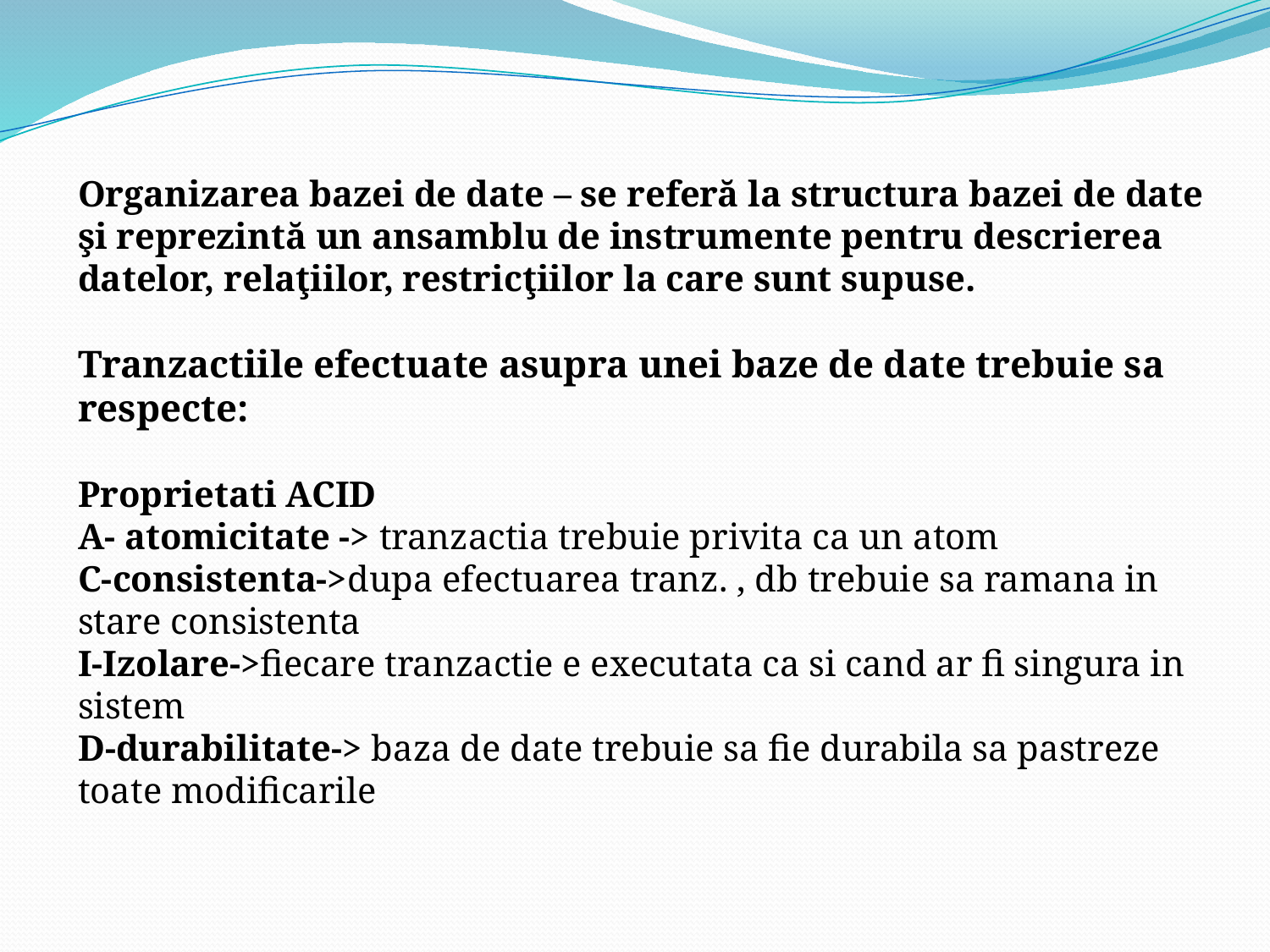

#

Organizarea bazei de date – se referă la structura bazei de date şi reprezintă un ansamblu de instrumente pentru descrierea datelor, relaţiilor, restricţiilor la care sunt supuse.

Tranzactiile efectuate asupra unei baze de date trebuie sa respecte:

Proprietati ACID
A- atomicitate -> tranzactia trebuie privita ca un atom
C-consistenta->dupa efectuarea tranz. , db trebuie sa ramana in stare consistenta
I-Izolare->fiecare tranzactie e executata ca si cand ar fi singura in sistem
D-durabilitate-> baza de date trebuie sa fie durabila sa pastreze toate modificarile